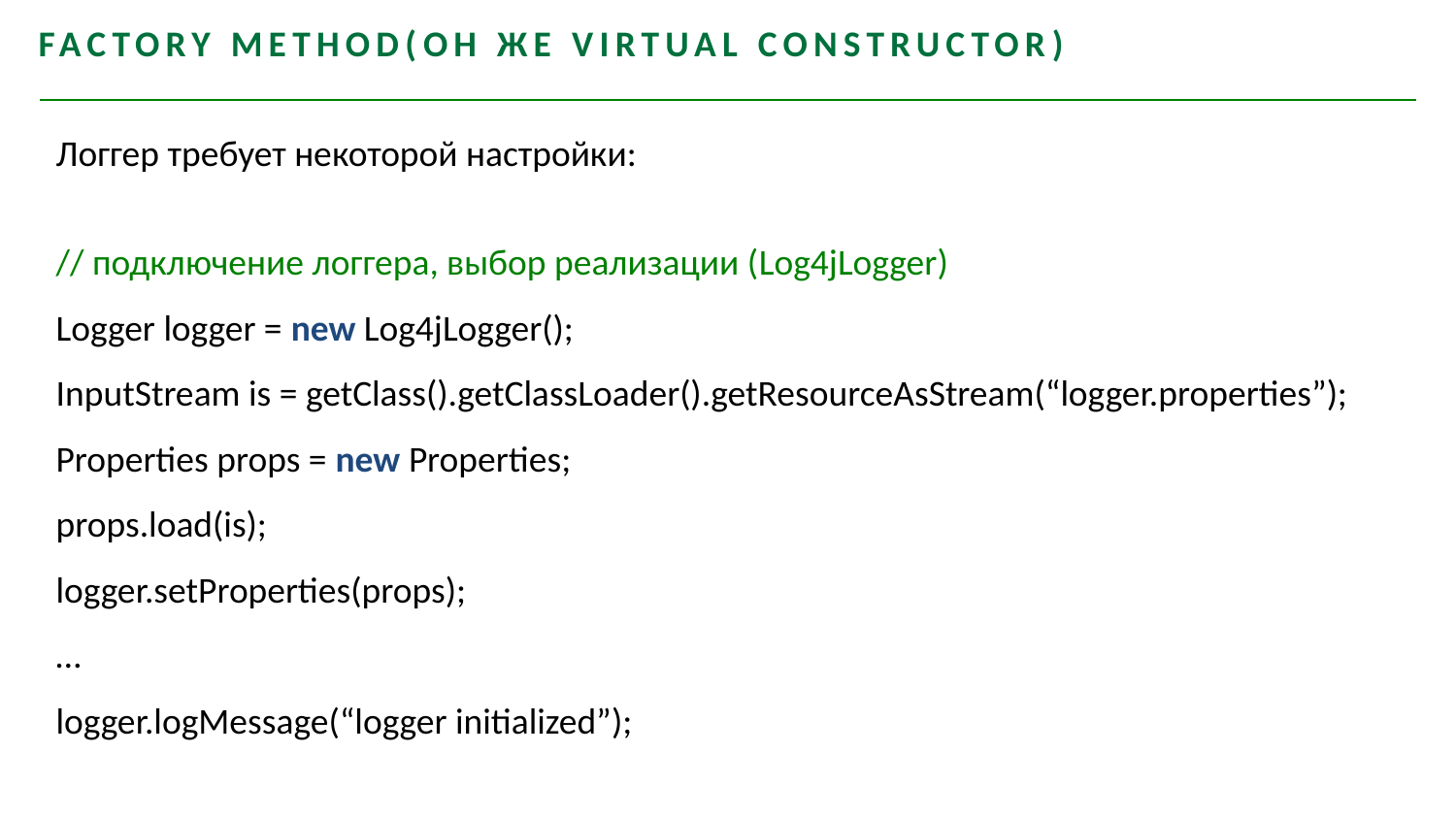

Factory Method(он же Virtual Constructor)
Логгер требует некоторой настройки:

// подключение логгера, выбор реализации (Log4jLogger)
Logger logger = new Log4jLogger();
InputStream is = getClass().getClassLoader().getResourceAsStream(“logger.properties”);
Properties props = new Properties;
props.load(is);
logger.setProperties(props);
…
logger.logMessage(“logger initialized”);